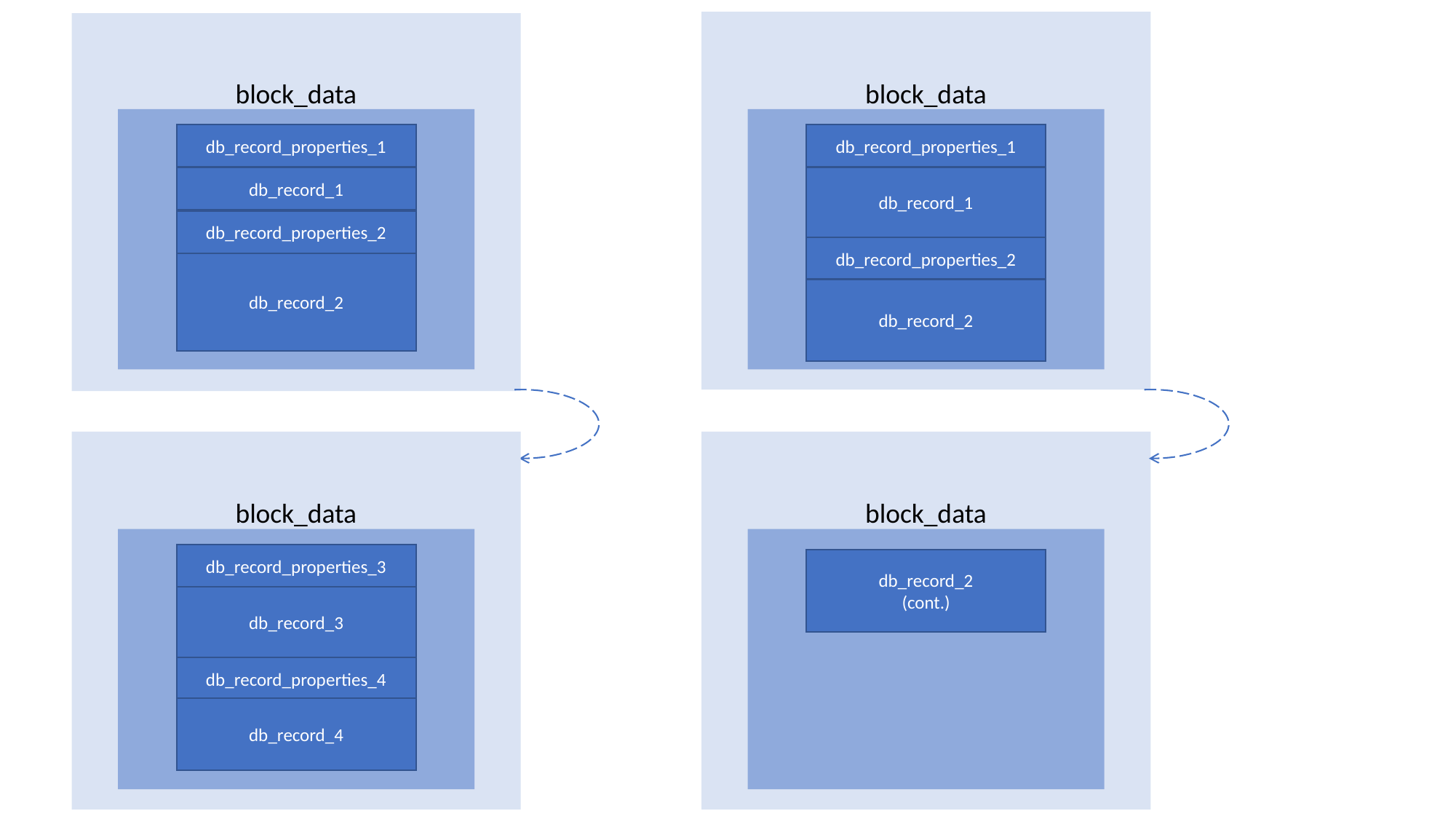

block_data
block_data

db_record_properties_1
db_record_properties_1
db_record_1
db_record_1
db_record_properties_2
db_record_properties_2
db_record_2
db_record_2

block_data
block_data

db_record_properties_3
db_record_2
(cont.)
db_record_3
db_record_properties_4
db_record_4